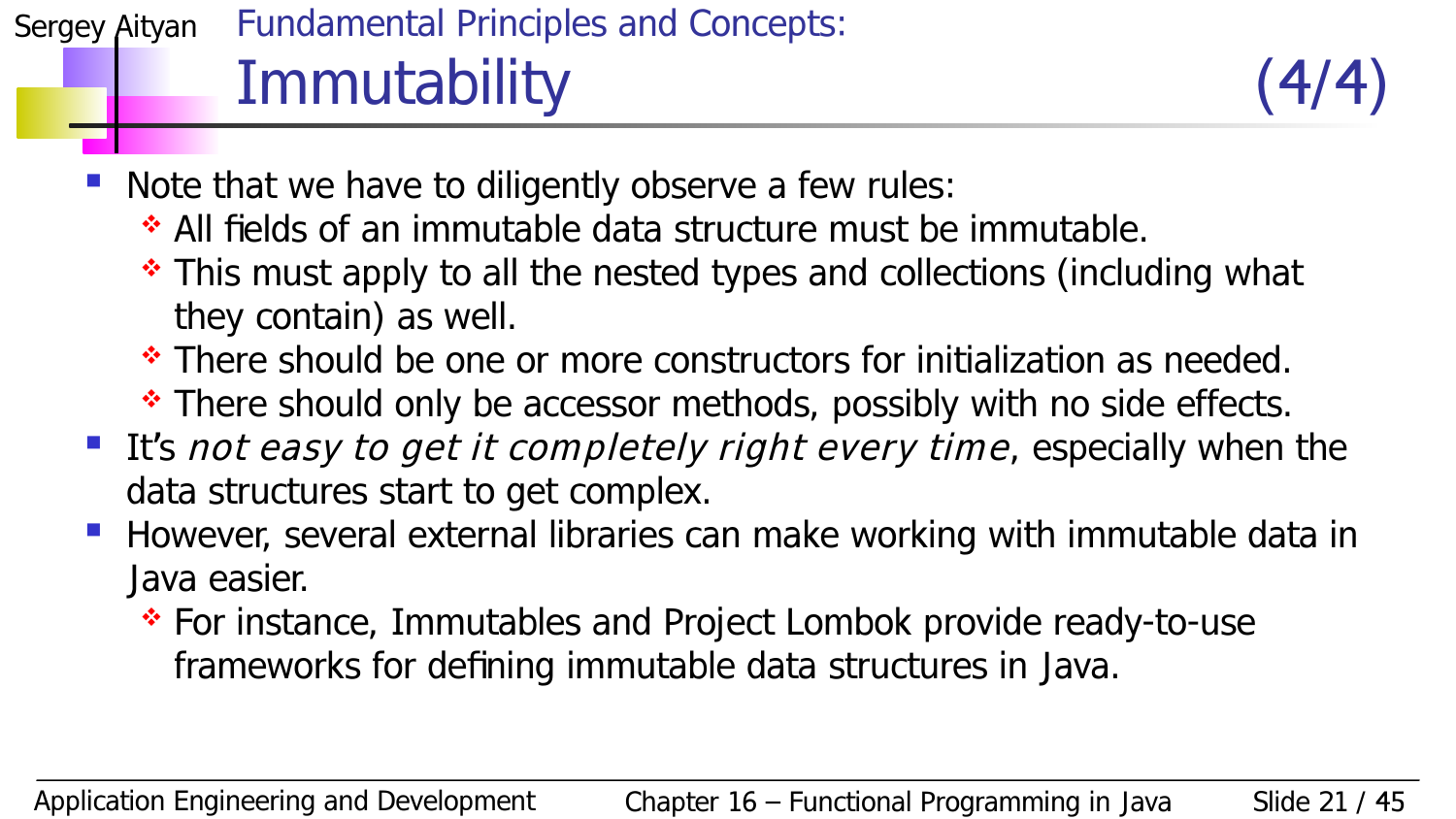

# Fundamental Principles and Concepts: Immutability					(4/4)
Note that we have to diligently observe a few rules:
All fields of an immutable data structure must be immutable.
This must apply to all the nested types and collections (including what they contain) as well.
There should be one or more constructors for initialization as needed.
There should only be accessor methods, possibly with no side effects.
It’s not easy to get it completely right every time, especially when the data structures start to get complex.
However, several external libraries can make working with immutable data in Java easier.
For instance, Immutables and Project Lombok provide ready-to-use frameworks for defining immutable data structures in Java.